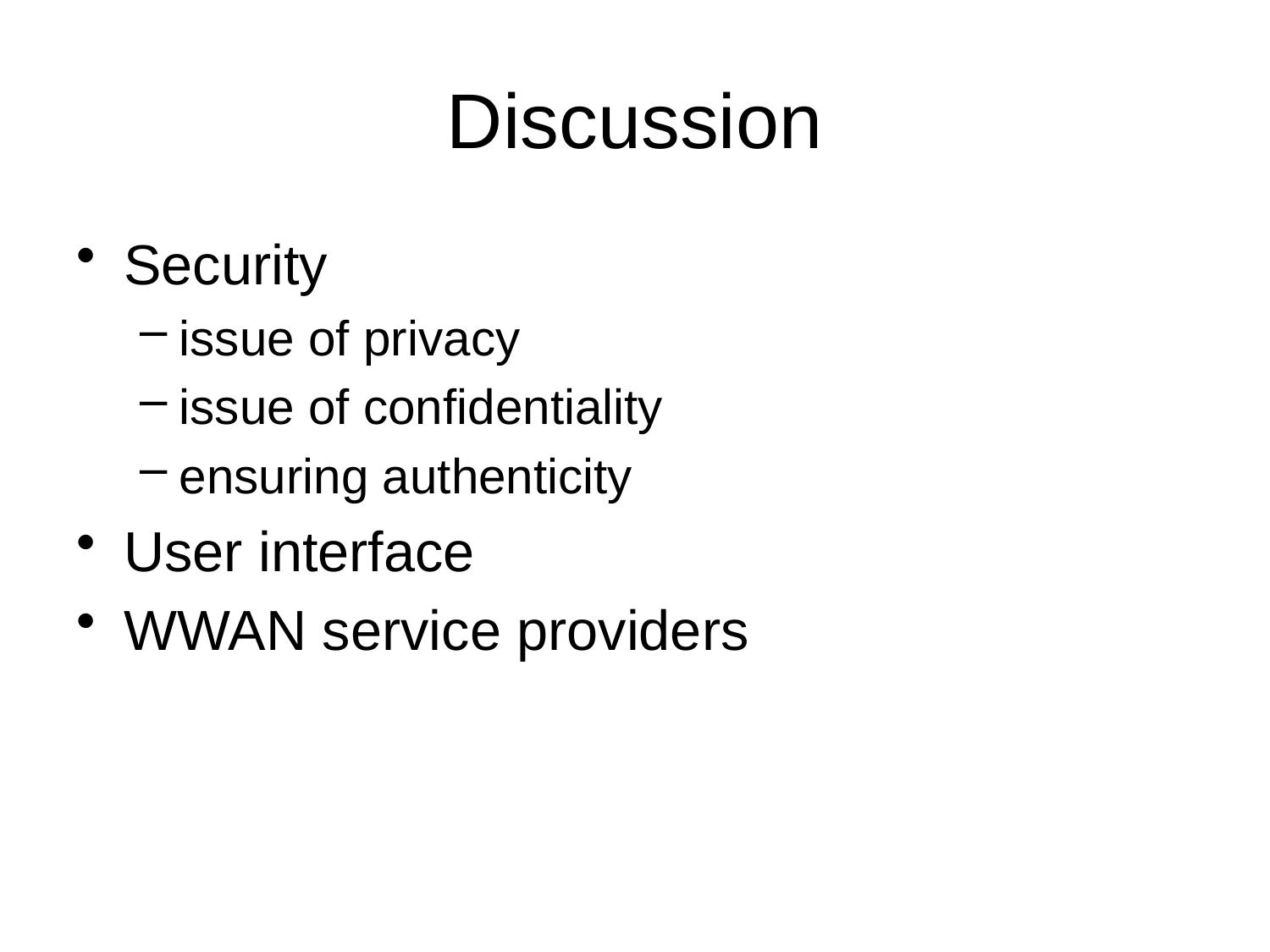

# Discussion
Security
issue of privacy
issue of confidentiality
ensuring authenticity
User interface
WWAN service providers